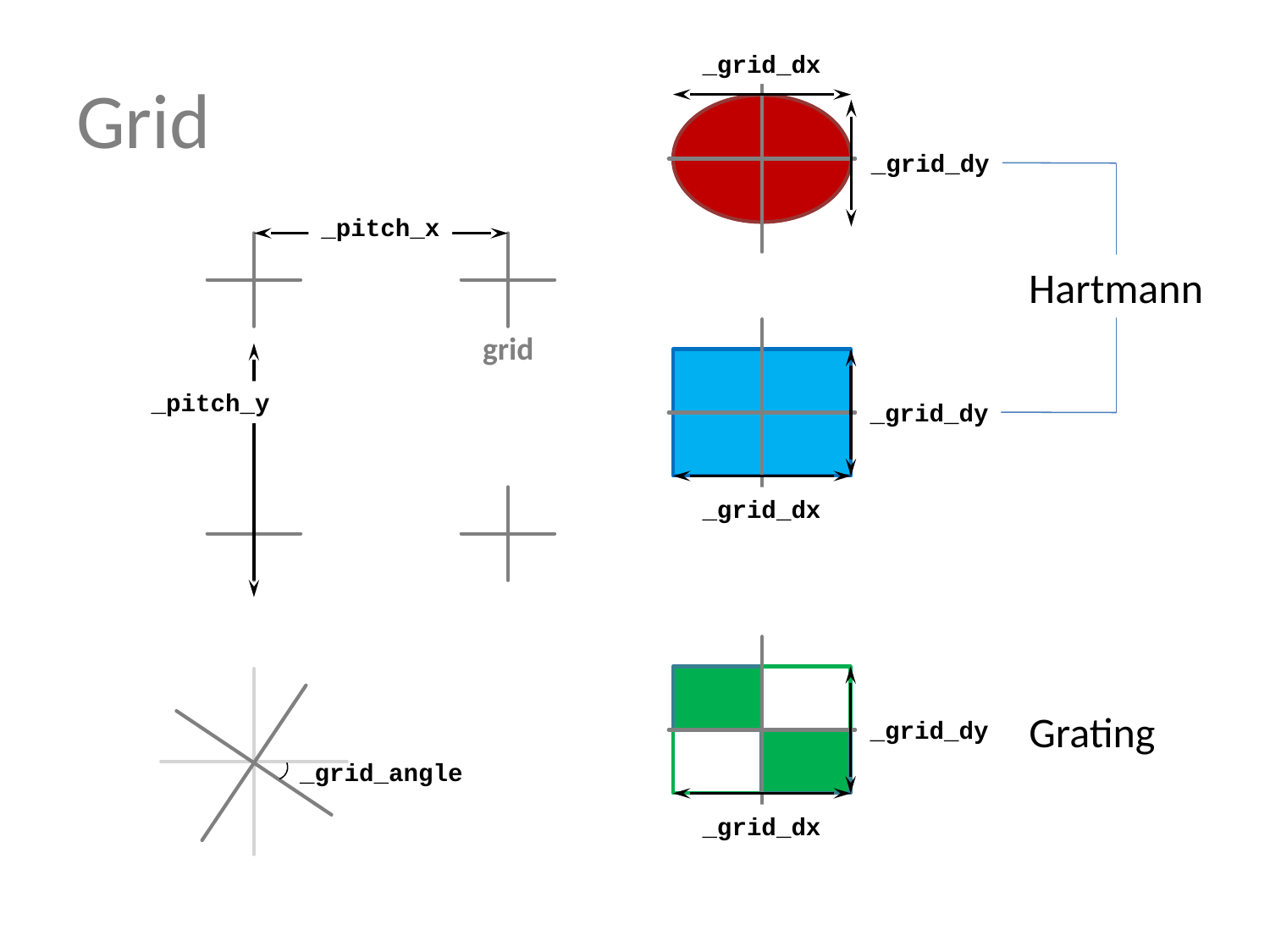

_grid_dx

_grid_dy
# Grid
_pitch_x

grid
_pitch_y

Hartmann

_grid_dy
_grid_dx

_grid_dy

_grid_dx

Grating
_grid_angle